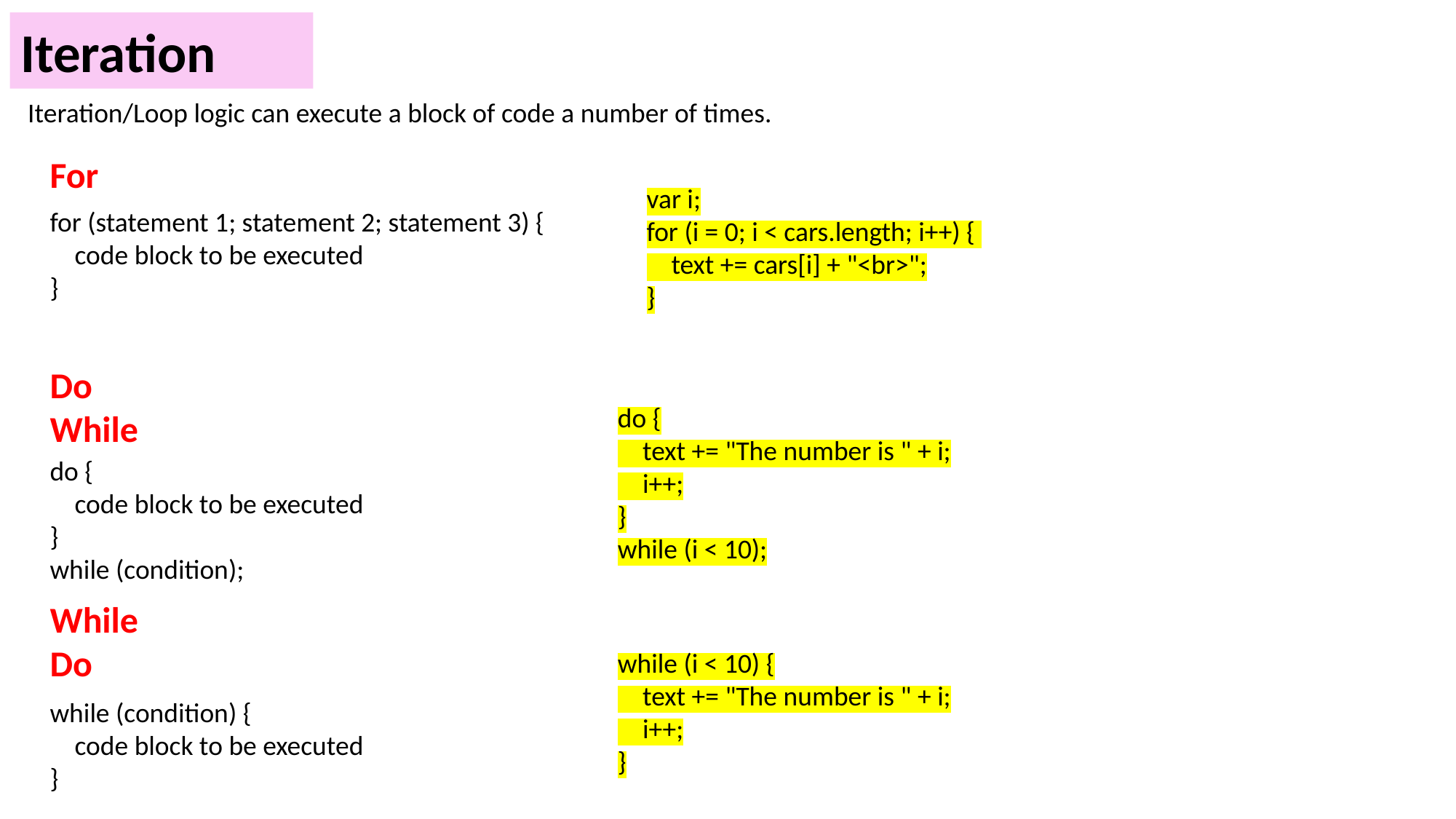

Iteration
Iteration/Loop logic can execute a block of code a number of times.
For
var i;
for (i = 0; i < cars.length; i++) {
    text += cars[i] + "<br>";
}
for (statement 1; statement 2; statement 3) {
    code block to be executed
}
Do
While
do {
    text += "The number is " + i;
    i++;
}
while (i < 10);
do {
    code block to be executed
}
while (condition);
While
Do
while (i < 10) {
    text += "The number is " + i;
    i++;
}
while (condition) {
    code block to be executed
}